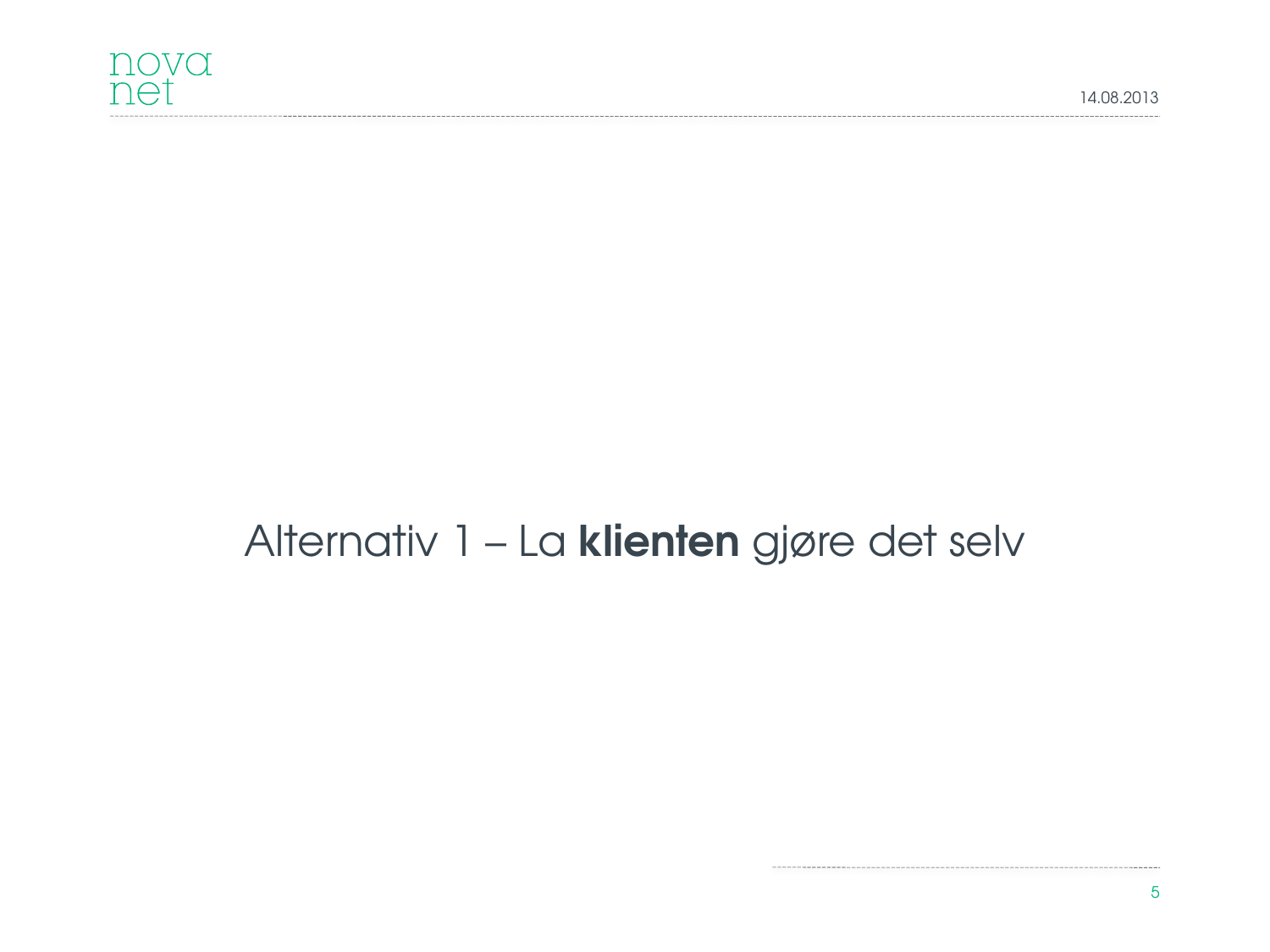

14.08.2013
#
Alternativ 1 – La klienten gjøre det selv

5